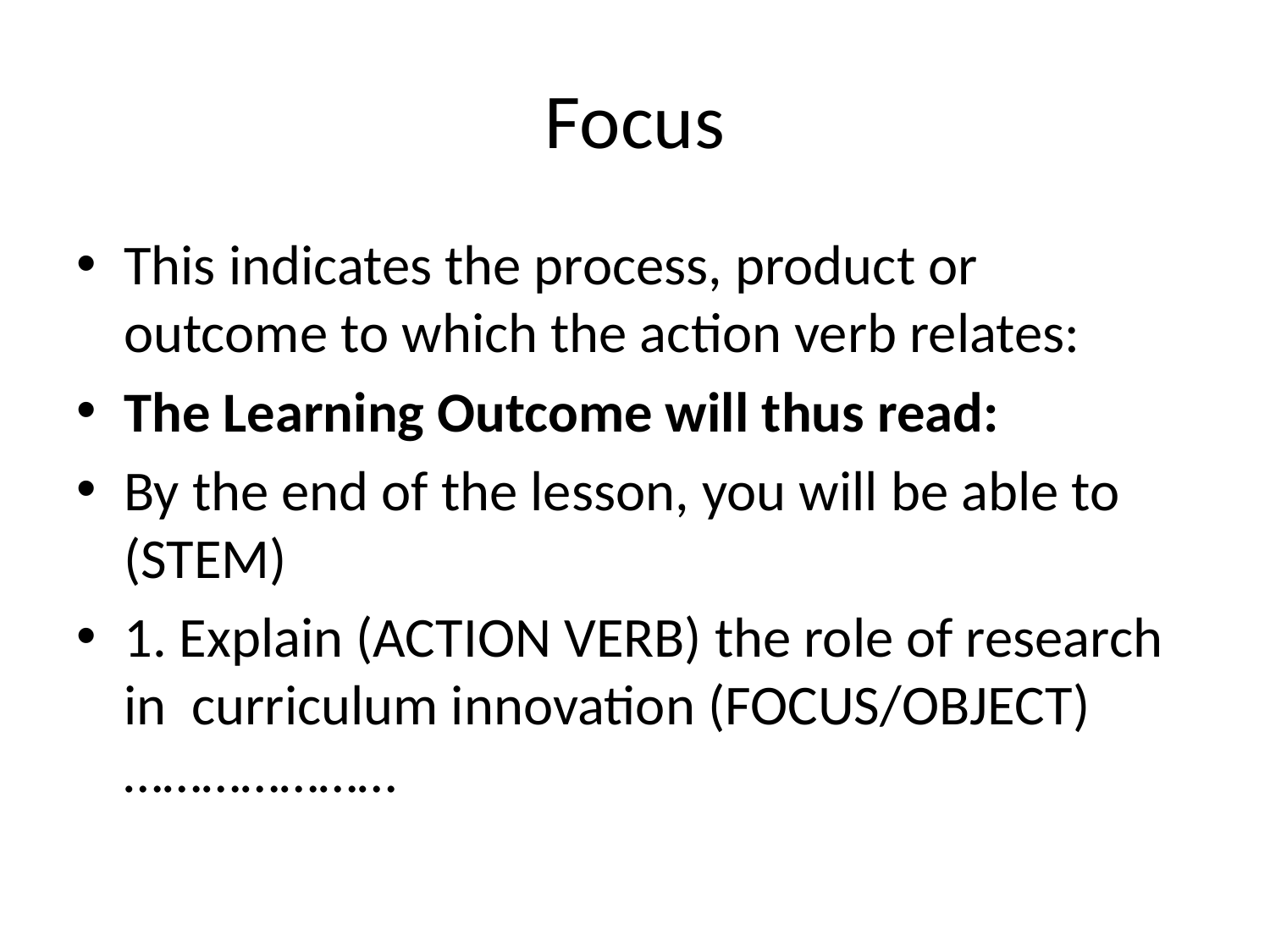

# Focus
This indicates the process, product or outcome to which the action verb relates:
The Learning Outcome will thus read:
By the end of the lesson, you will be able to (STEM)
1. Explain (ACTION VERB) the role of research in  curriculum innovation (FOCUS/OBJECT) …………………